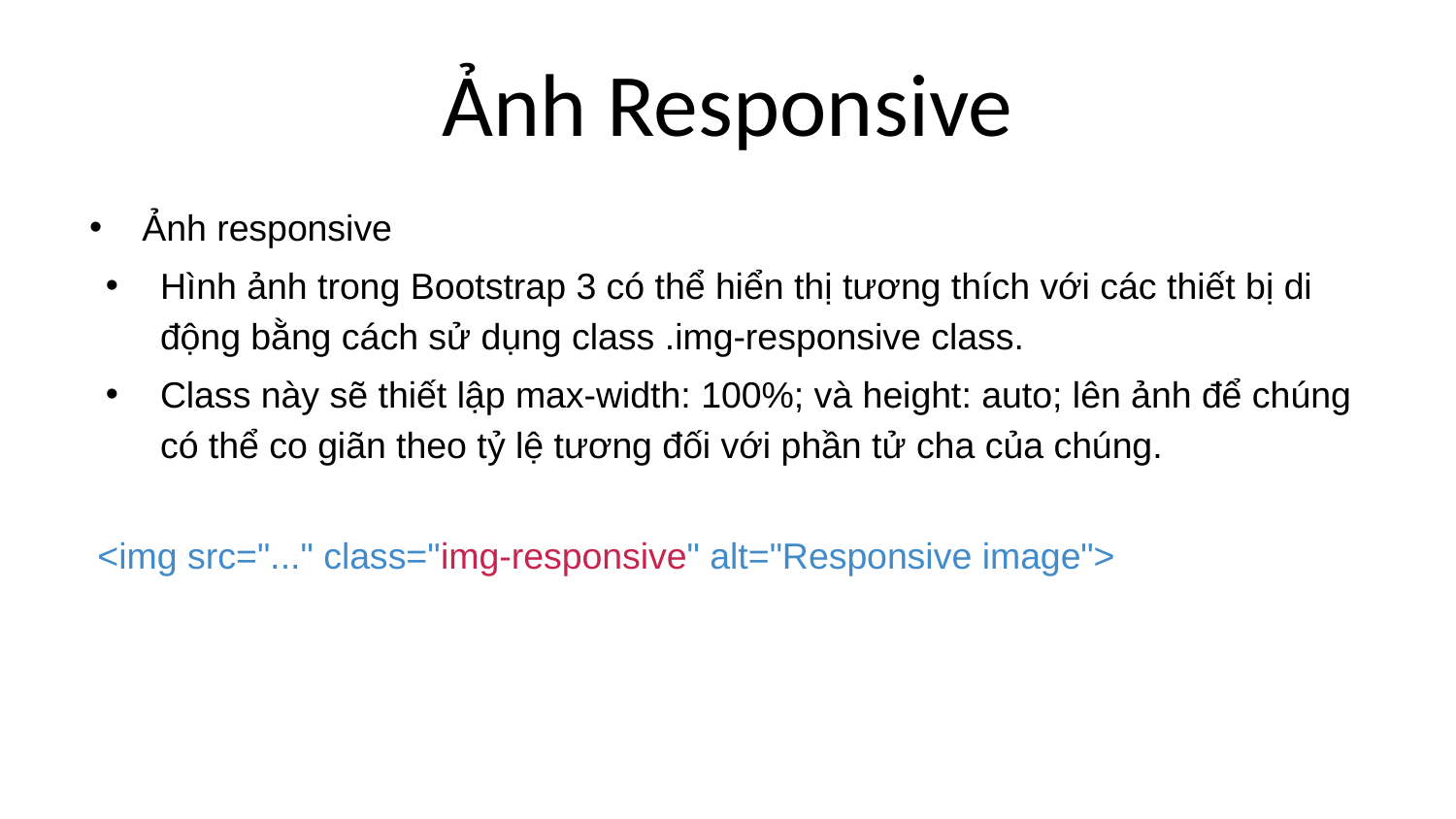

# Ảnh Responsive
Ảnh responsive
Hình ảnh trong Bootstrap 3 có thể hiển thị tương thích với các thiết bị di động bằng cách sử dụng class .img-responsive class.
Class này sẽ thiết lập max-width: 100%; và height: auto; lên ảnh để chúng có thể co giãn theo tỷ lệ tương đối với phần tử cha của chúng.

 <img src="..." class="img-responsive" alt="Responsive image">